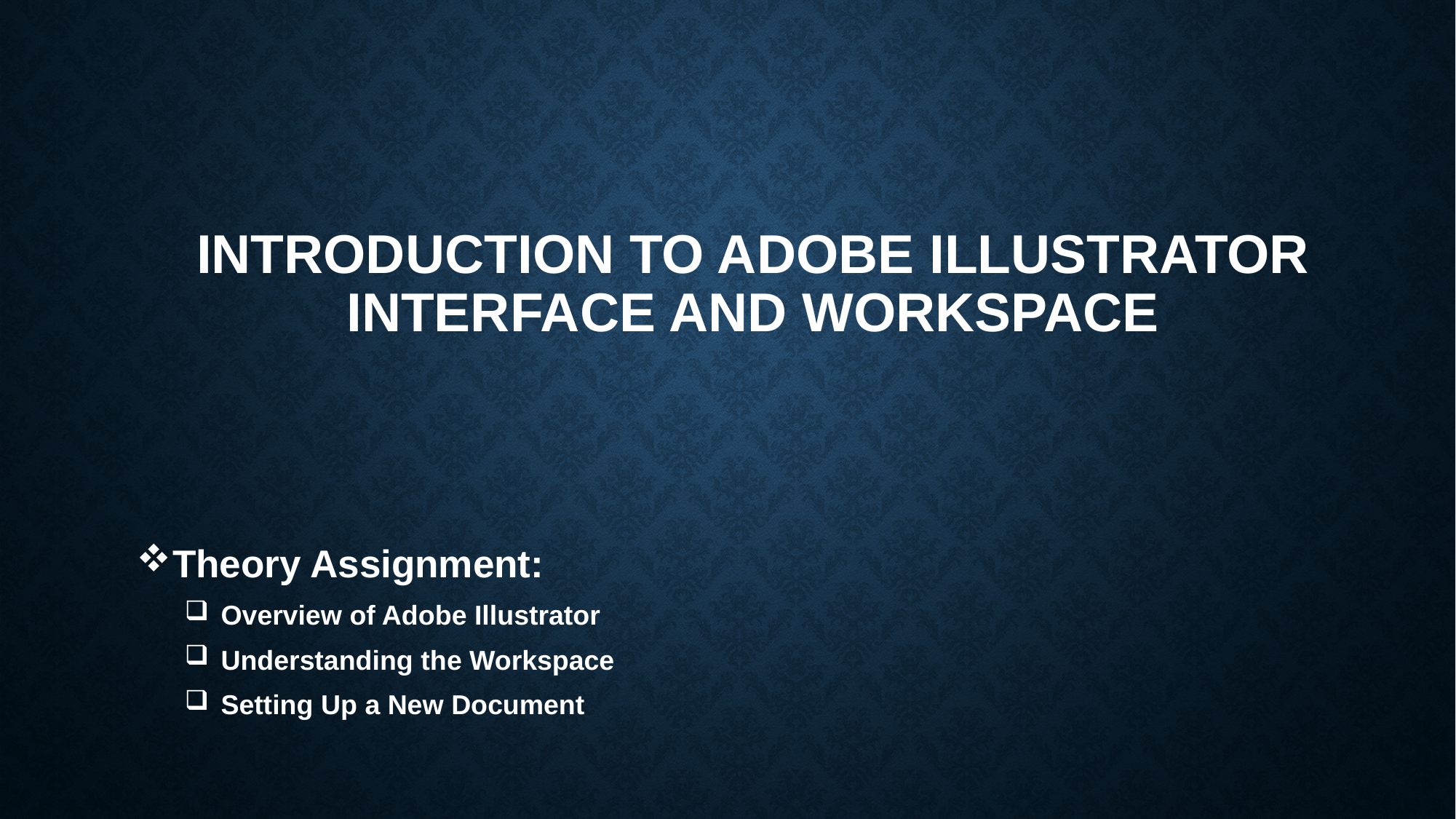

# Introduction to Adobe Illustrator Interface and Workspace
Theory Assignment:
Overview of Adobe Illustrator
Understanding the Workspace
Setting Up a New Document